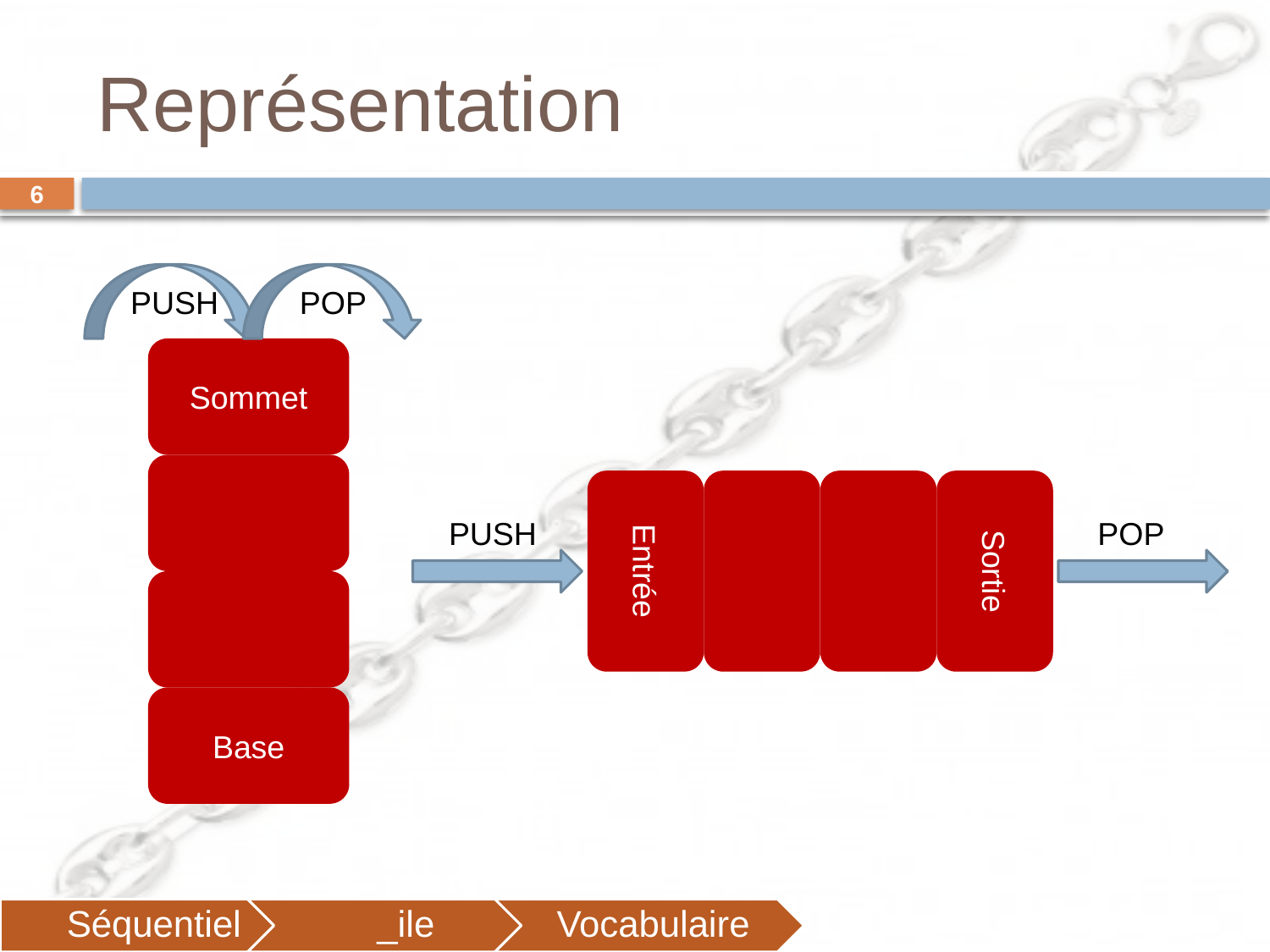

# Représentation
6
PUSH
POP
Sommet

Base
Sortie

Entrée
PUSH
POP

Séquentiel
_ile
Vocabulaire